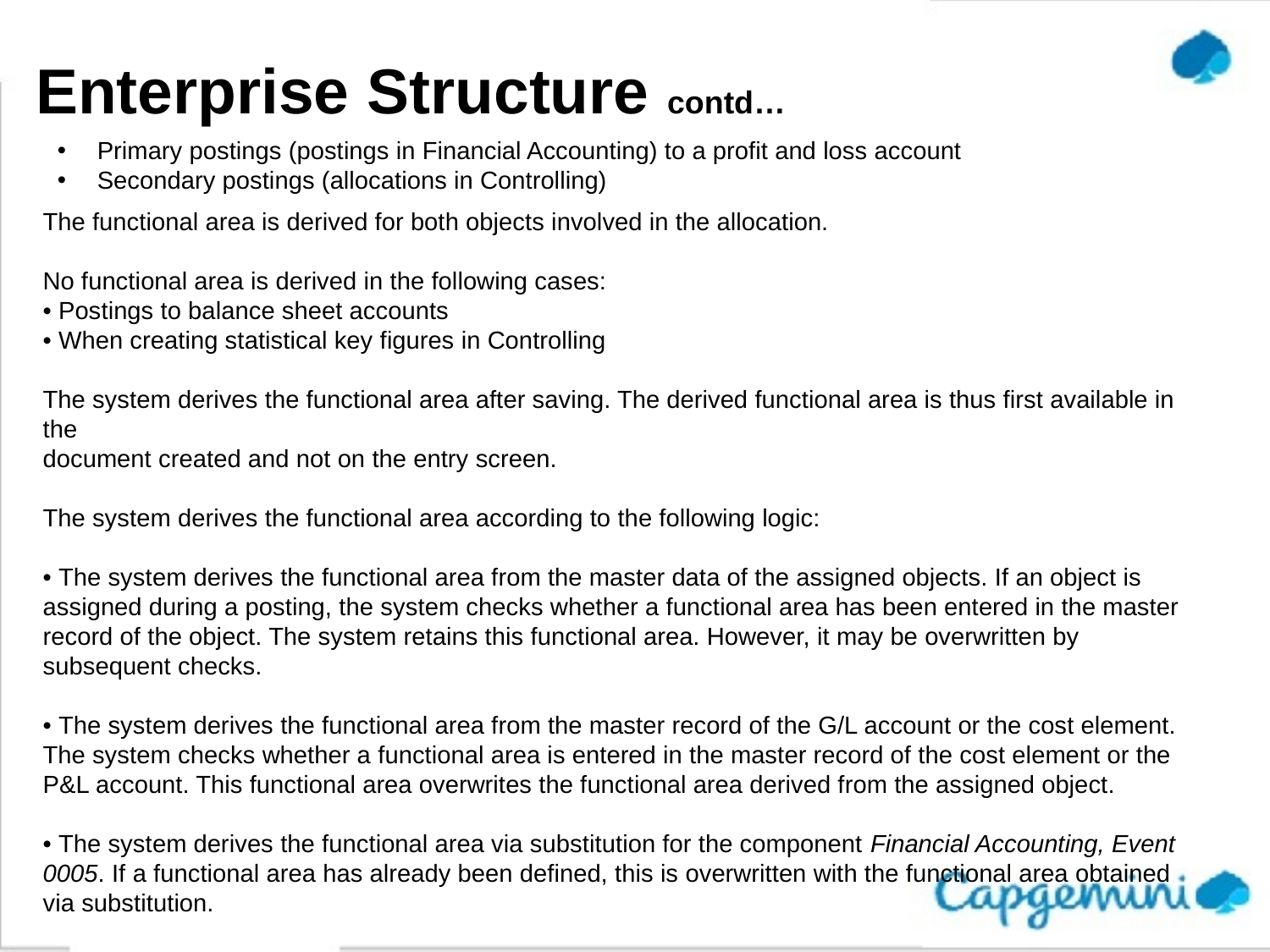

# Enterprise Structure contd…
Primary postings (postings in Financial Accounting) to a profit and loss account
Secondary postings (allocations in Controlling)
The functional area is derived for both objects involved in the allocation.

No functional area is derived in the following cases:
• Postings to balance sheet accounts
• When creating statistical key figures in Controlling

The system derives the functional area after saving. The derived functional area is thus first available in the
document created and not on the entry screen.

The system derives the functional area according to the following logic:
...
• The system derives the functional area from the master data of the assigned objects. If an object is
assigned during a posting, the system checks whether a functional area has been entered in the master
record of the object. The system retains this functional area. However, it may be overwritten by
subsequent checks.

• The system derives the functional area from the master record of the G/L account or the cost element.
The system checks whether a functional area is entered in the master record of the cost element or the
P&L account. This functional area overwrites the functional area derived from the assigned object.

• The system derives the functional area via substitution for the component Financial Accounting, Event
0005. If a functional area has already been defined, this is overwritten with the functional area obtained
via substitution.